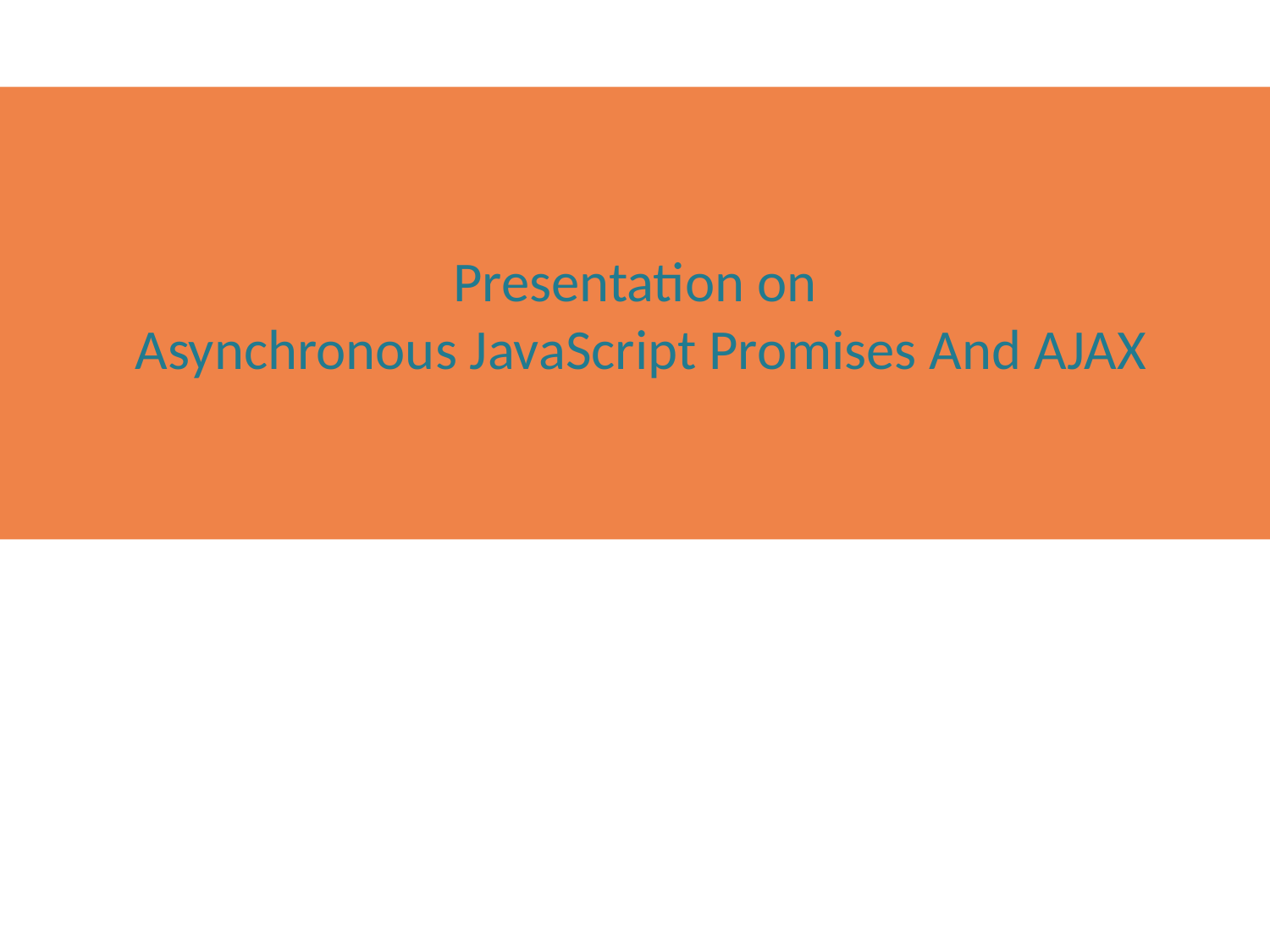

Presentation on
 Asynchronous JavaScript Promises And AJAX